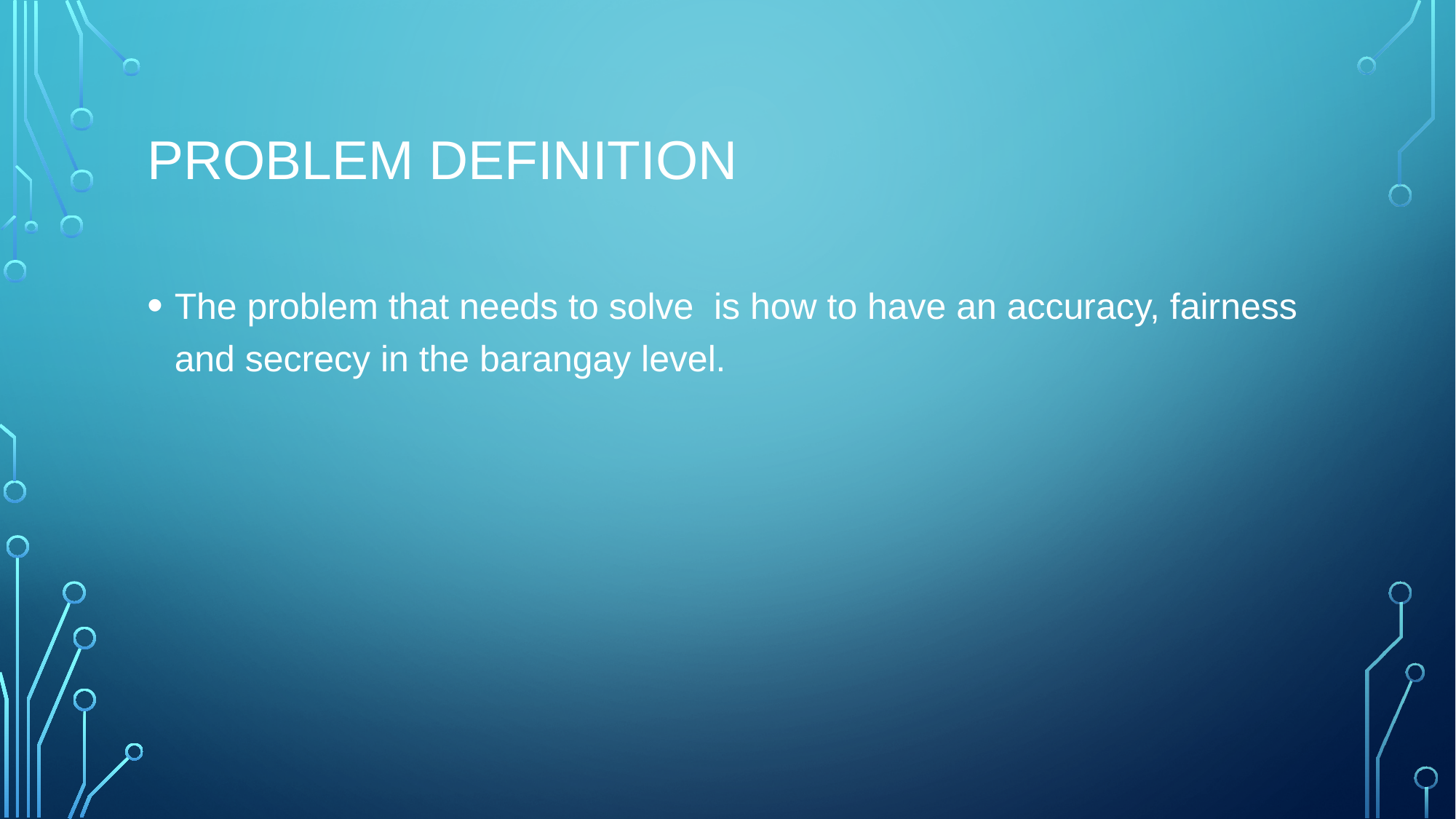

# Problem definition
The problem that needs to solve  is how to have an accuracy, fairness and secrecy in the barangay level.